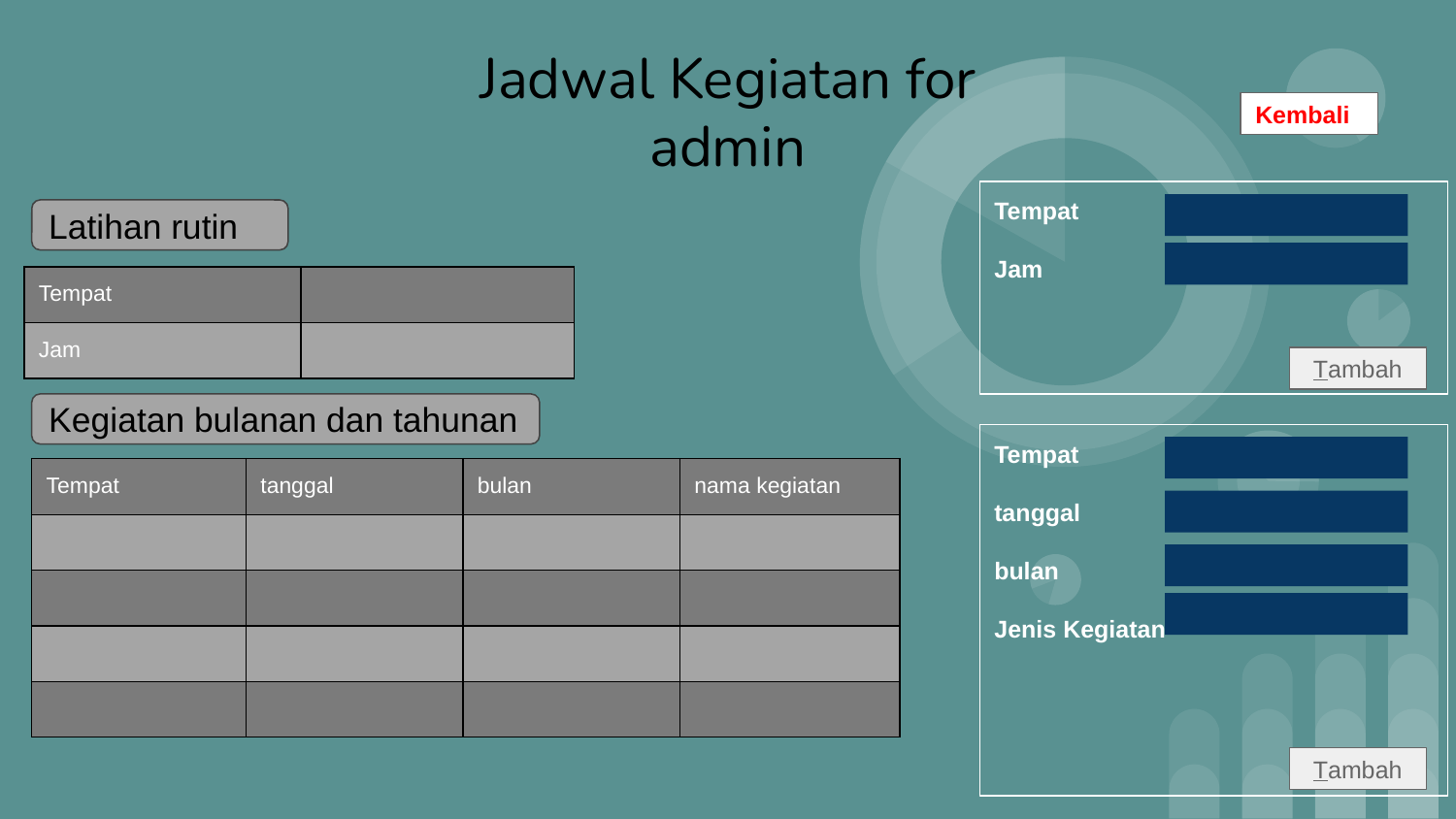

Jadwal Kegiatan for admin
Kembali
Tempat

Jam

Latihan rutin

| Tempat |  |
| --- | --- |
| Jam |  |
Tambah
Kegiatan bulanan dan tahunan
Tempat

tanggal

bulan

Jenis Kegiatan

| Tempat | tanggal | bulan | nama kegiatan |
| --- | --- | --- | --- |
|  |  |  |  |
|  |  |  |  |
|  |  |  |  |
|  |  |  |  |

Tambah